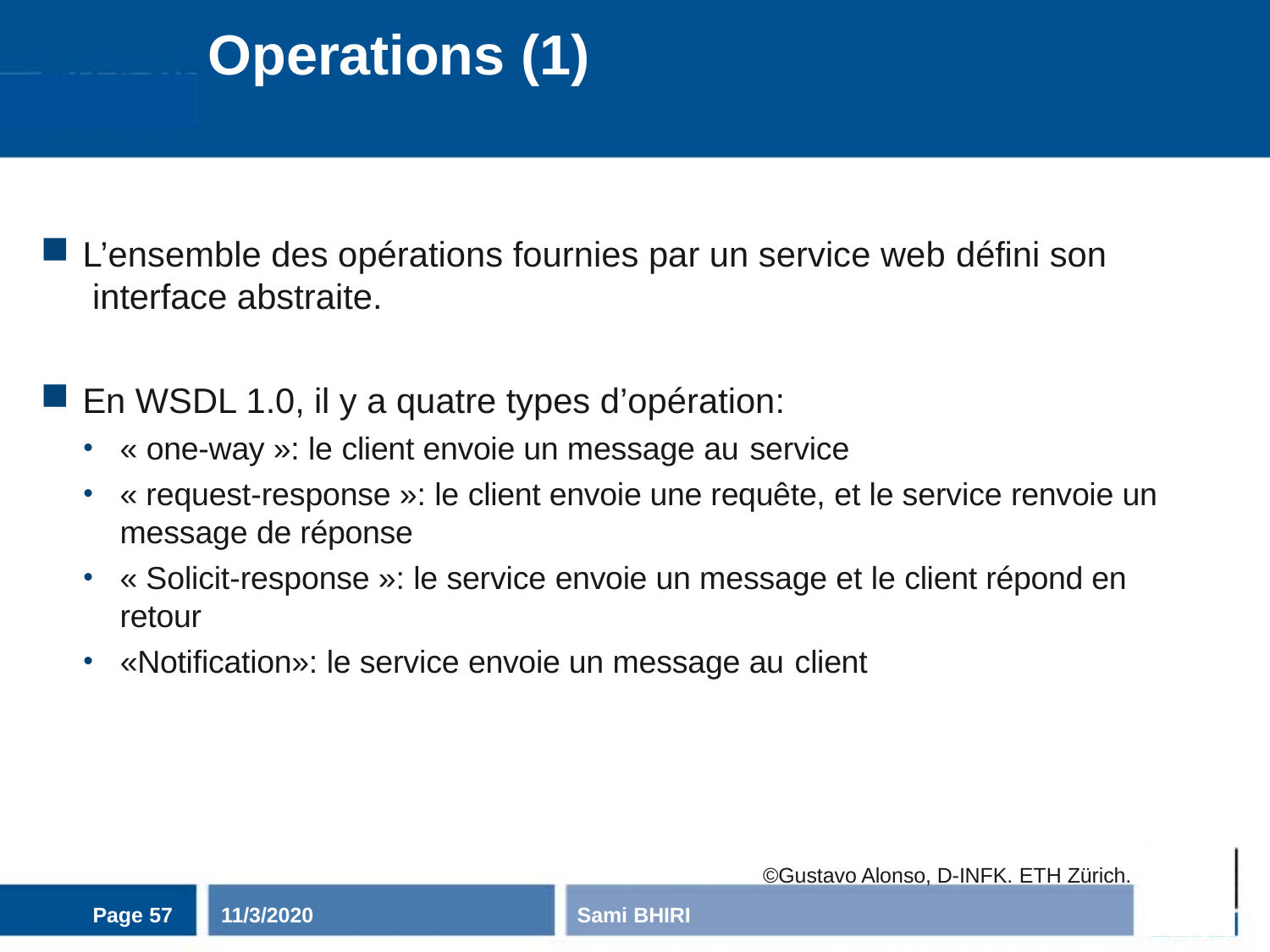

# Operations (1)

L’ensemble des opérations fournies par un service web défini son  interface abstraite.

En WSDL 1.0, il y a quatre types d’opération:
« one-way »: le client envoie un message au service
« request-response »: le client envoie une requête, et le service renvoie un  message de réponse
« Solicit-response »: le service envoie un message et le client répond en retour
«Notification»: le service envoie un message au client

©Gustavo Alonso, D-INFK. ETH Zürich.
Page 57
11/3/2020
Sami BHIRI